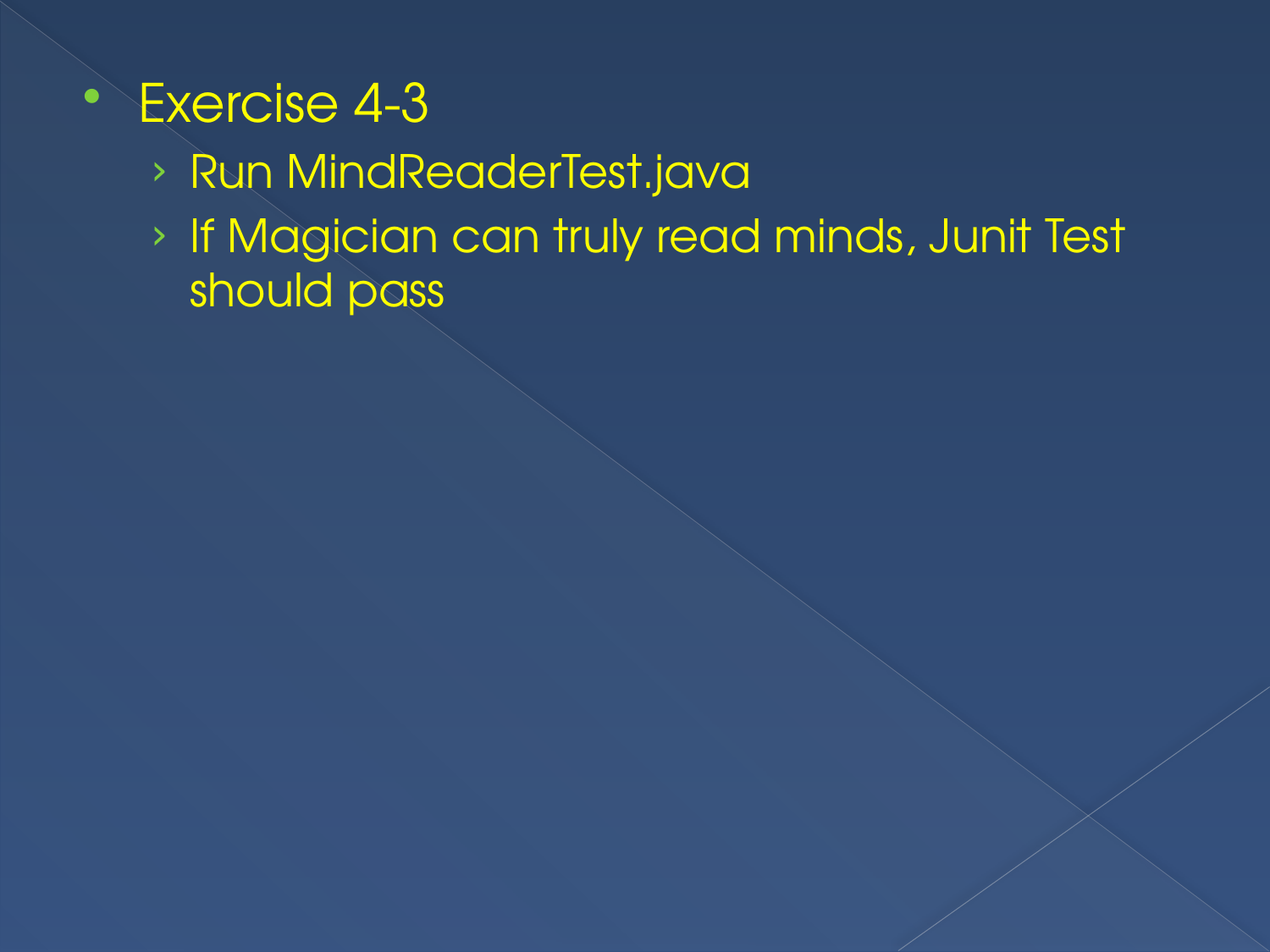

Exercise 4-3
Run MindReaderTest.java
If Magician can truly read minds, Junit Test should pass